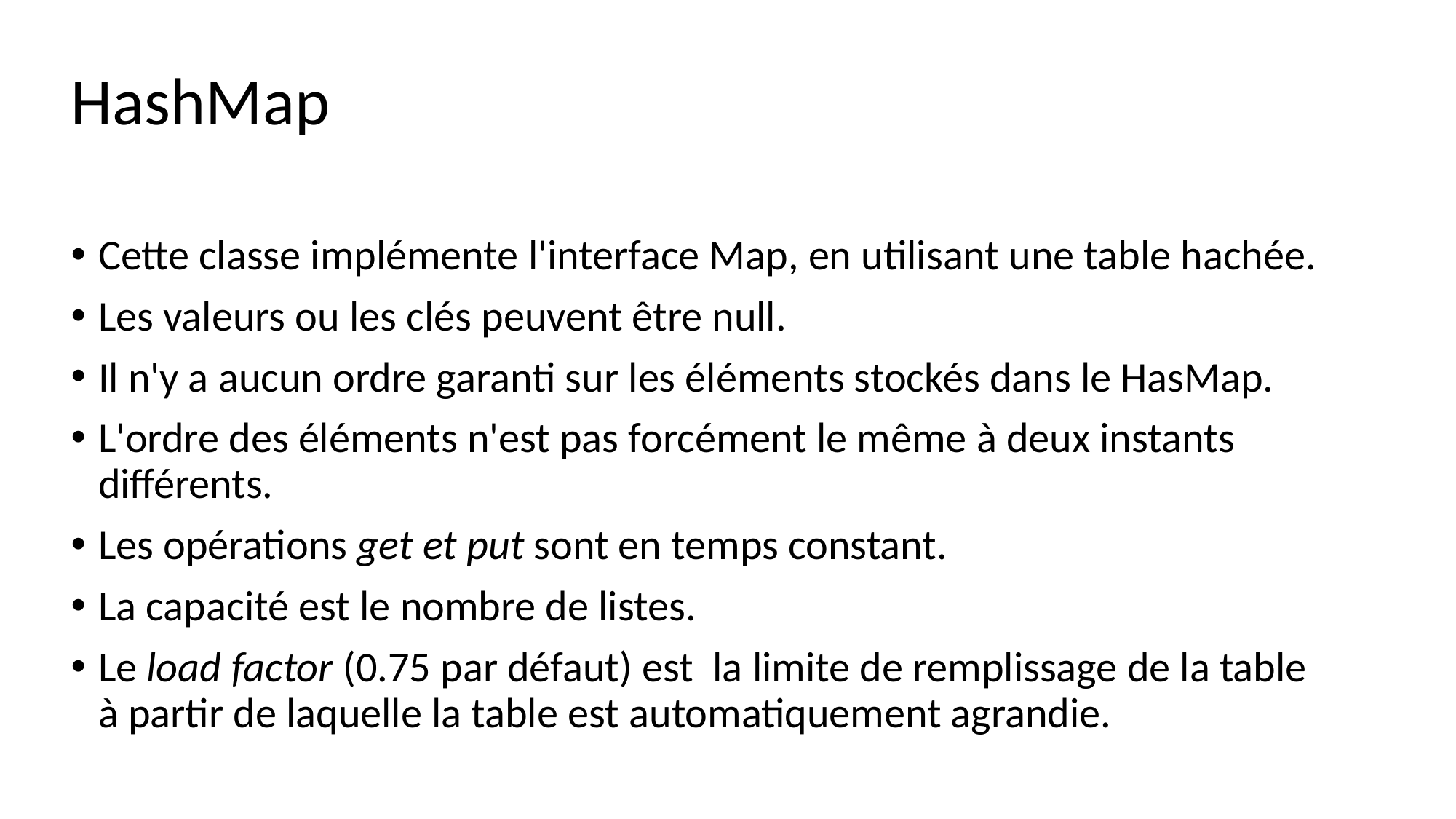

HashMap
Cette classe implémente l'interface Map, en utilisant une table hachée.
Les valeurs ou les clés peuvent être null.
Il n'y a aucun ordre garanti sur les éléments stockés dans le HasMap.
L'ordre des éléments n'est pas forcément le même à deux instants différents.
Les opérations get et put sont en temps constant.
La capacité est le nombre de listes.
Le load factor (0.75 par défaut) est  la limite de remplissage de la table à partir de laquelle la table est automatiquement agrandie.